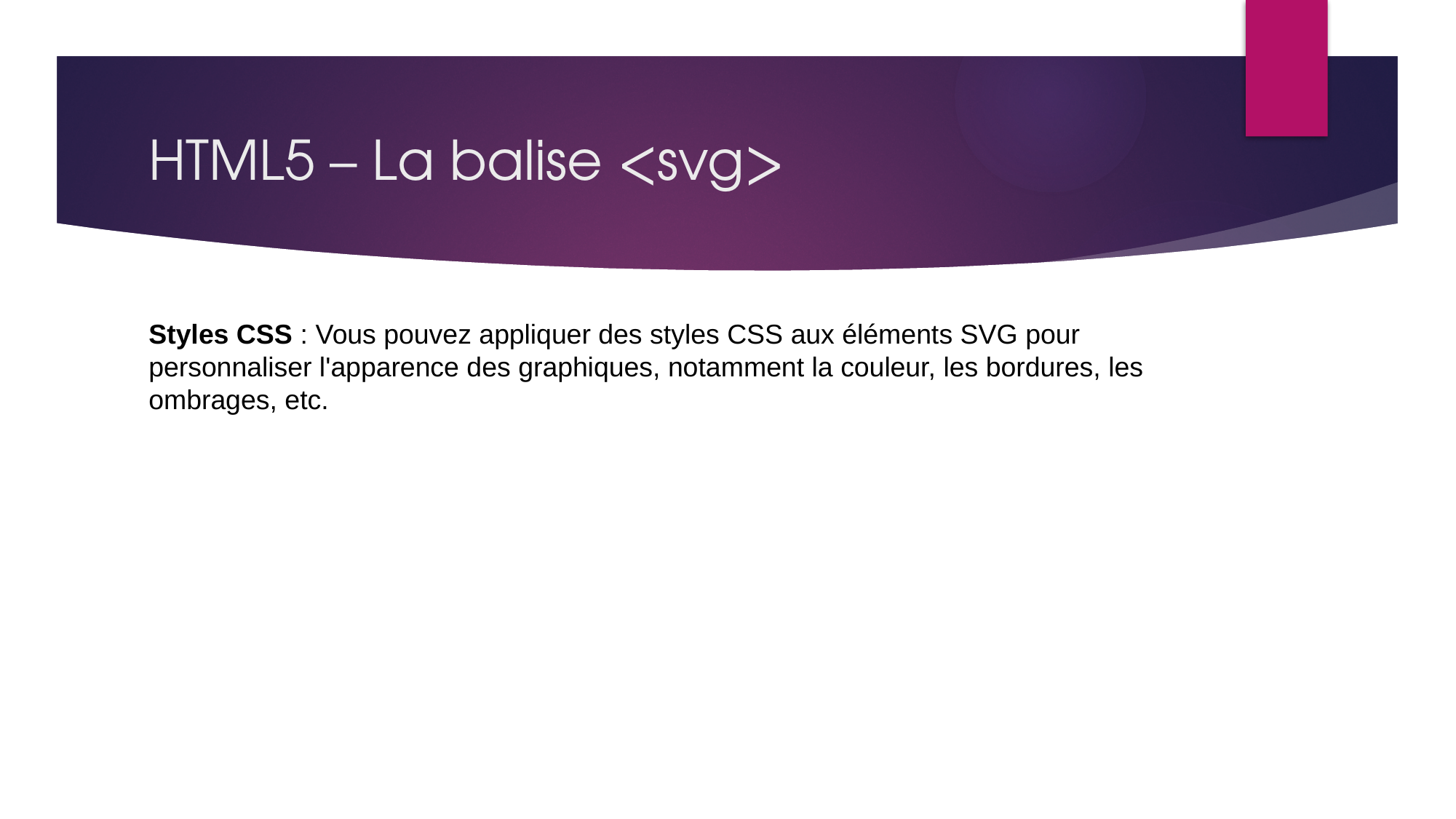

# HTML5 – La balise <svg>
Styles CSS : Vous pouvez appliquer des styles CSS aux éléments SVG pour personnaliser l'apparence des graphiques, notamment la couleur, les bordures, les ombrages, etc.